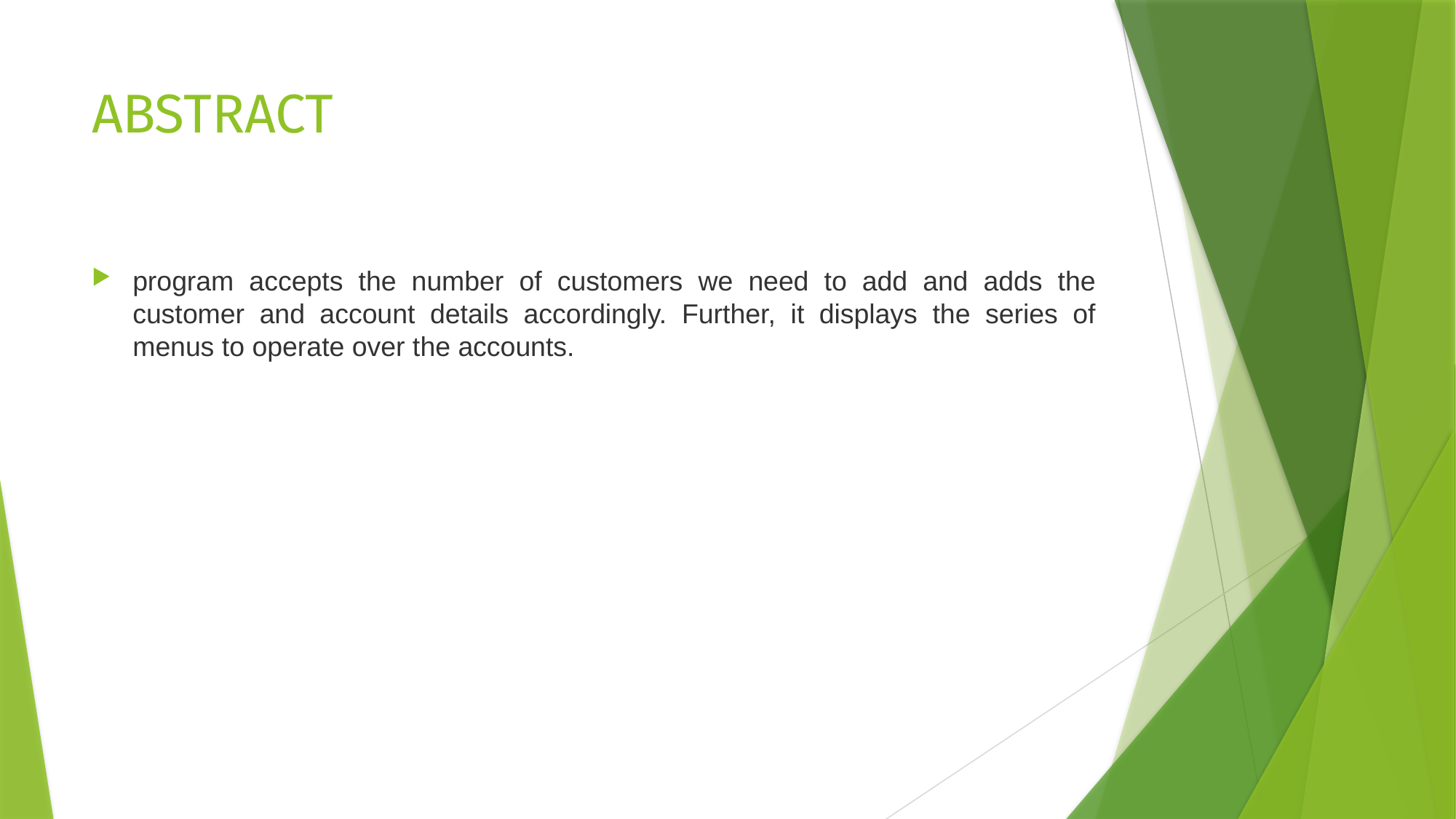

# ABSTRACT
program accepts the number of customers we need to add and adds the customer and account details accordingly. Further, it displays the series of menus to operate over the accounts.